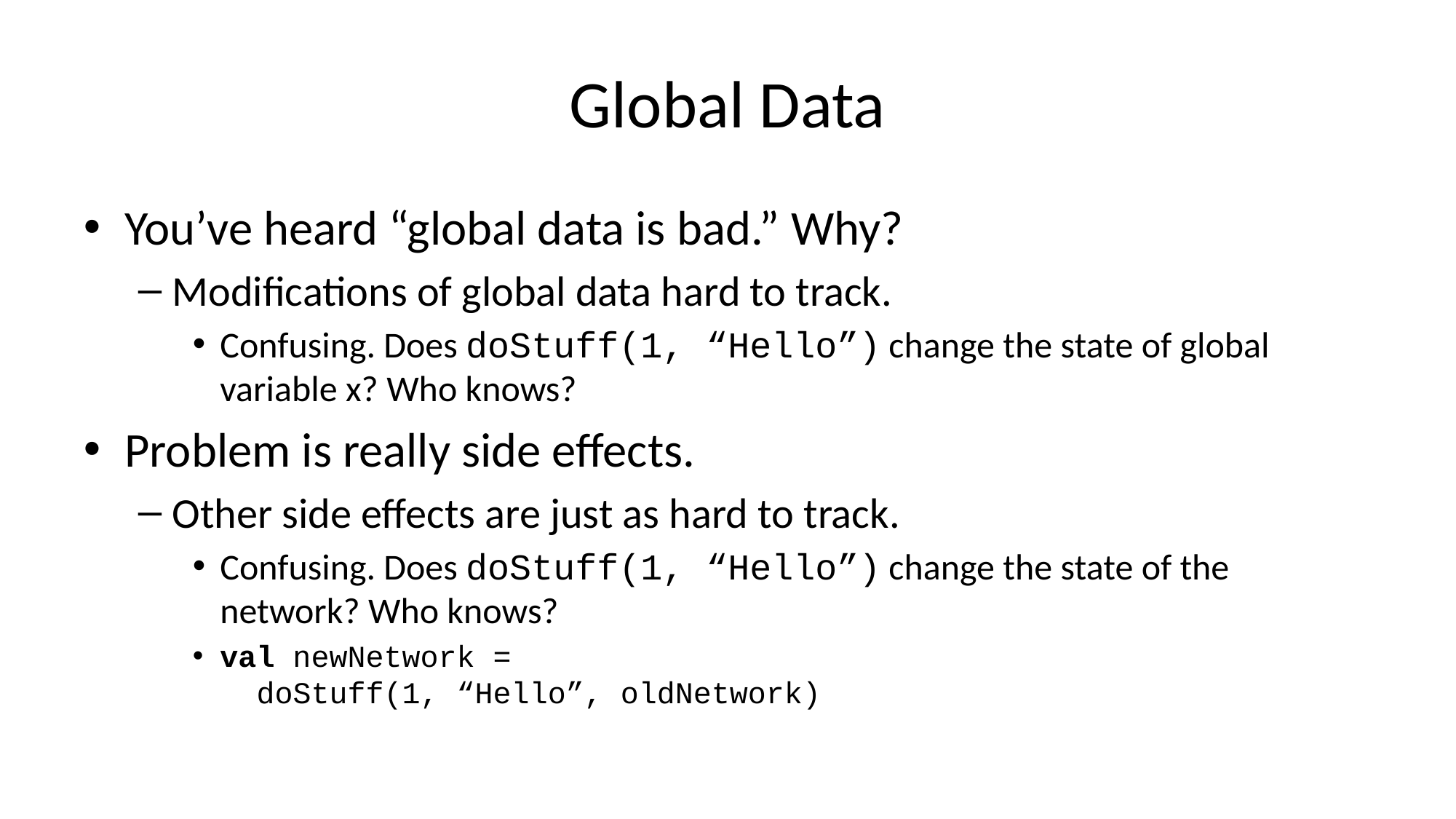

# Global Data
You’ve heard “global data is bad.” Why?
Modifications of global data hard to track.
Confusing. Does doStuff(1, “Hello”) change the state of global variable x? Who knows?
Problem is really side effects.
Other side effects are just as hard to track.
Confusing. Does doStuff(1, “Hello”) change the state of the network? Who knows?
val newNetwork =
  doStuff(1, “Hello”, oldNetwork)